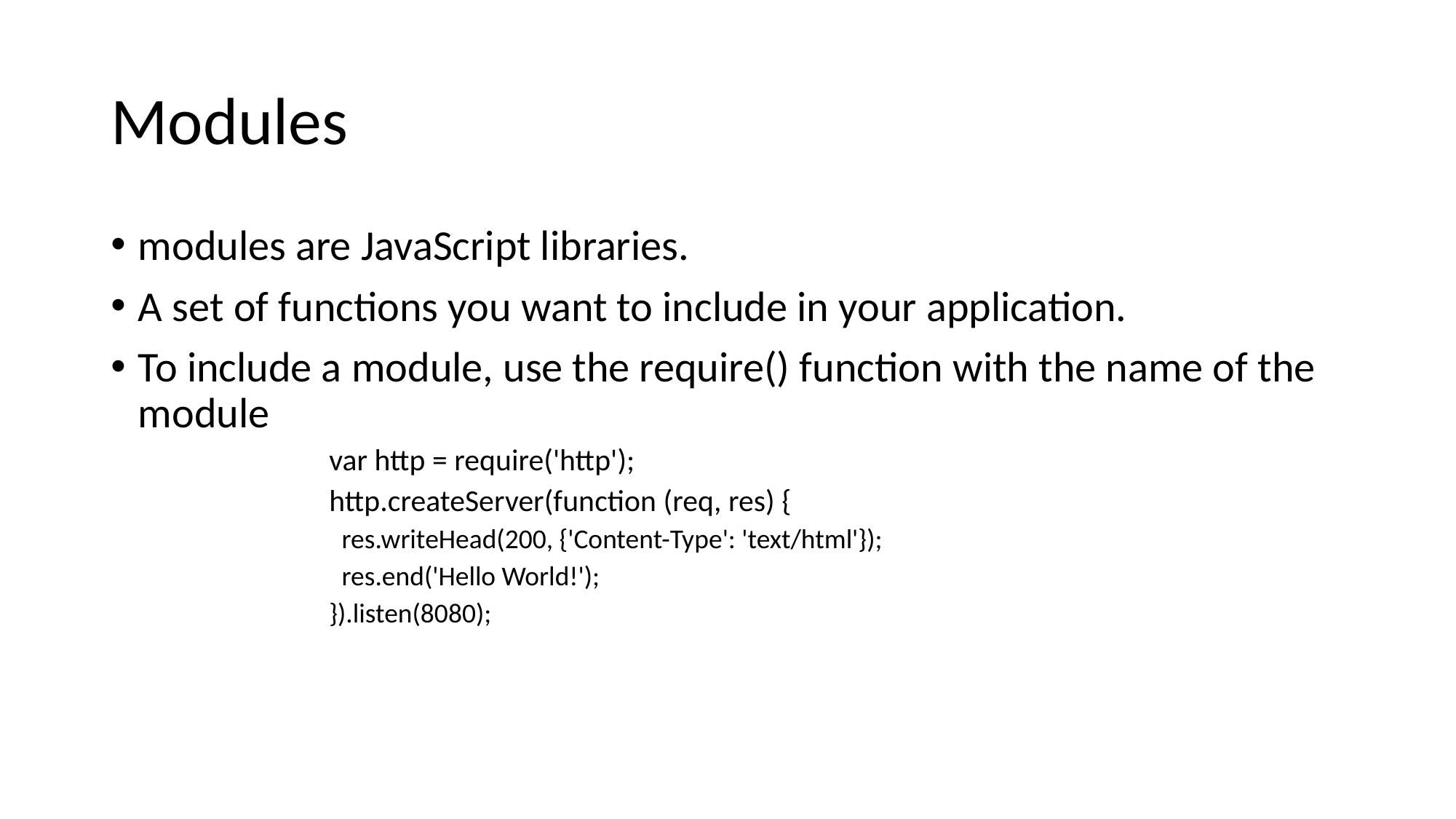

# Modules
modules are JavaScript libraries.
A set of functions you want to include in your application.
To include a module, use the require() function with the name of the module
	var http = require('http');
	http.createServer(function (req, res) {
  res.writeHead(200, {'Content-Type': 'text/html'});
  res.end('Hello World!');
}).listen(8080);